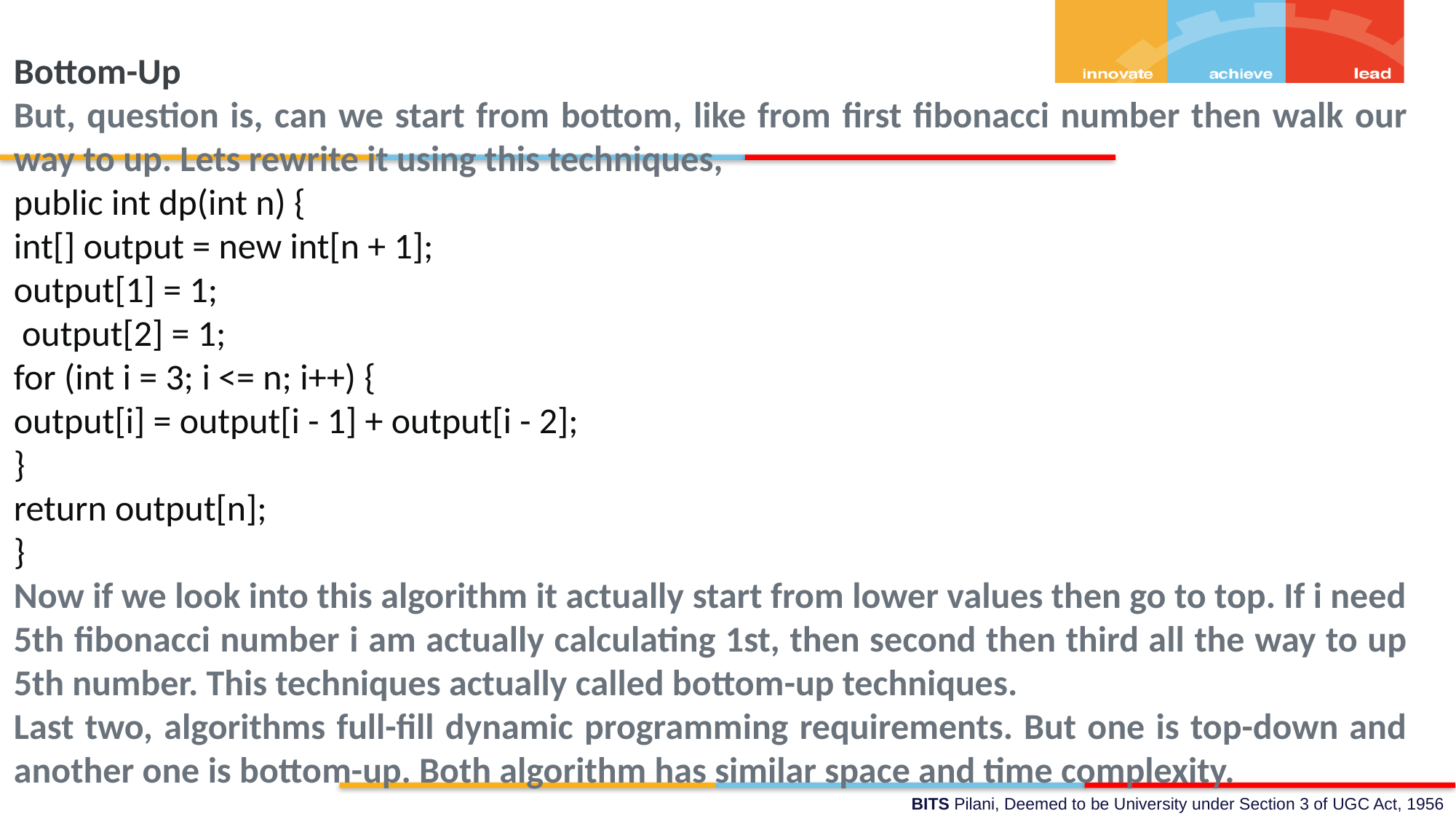

Bottom-Up
But, question is, can we start from bottom, like from first fibonacci number then walk our way to up. Lets rewrite it using this techniques,
public int dp(int n) {
int[] output = new int[n + 1];
output[1] = 1;
 output[2] = 1;
for (int i = 3; i <= n; i++) {
output[i] = output[i - 1] + output[i - 2];
}
return output[n];
}
Now if we look into this algorithm it actually start from lower values then go to top. If i need 5th fibonacci number i am actually calculating 1st, then second then third all the way to up 5th number. This techniques actually called bottom-up techniques.
Last two, algorithms full-fill dynamic programming requirements. But one is top-down and another one is bottom-up. Both algorithm has similar space and time complexity.